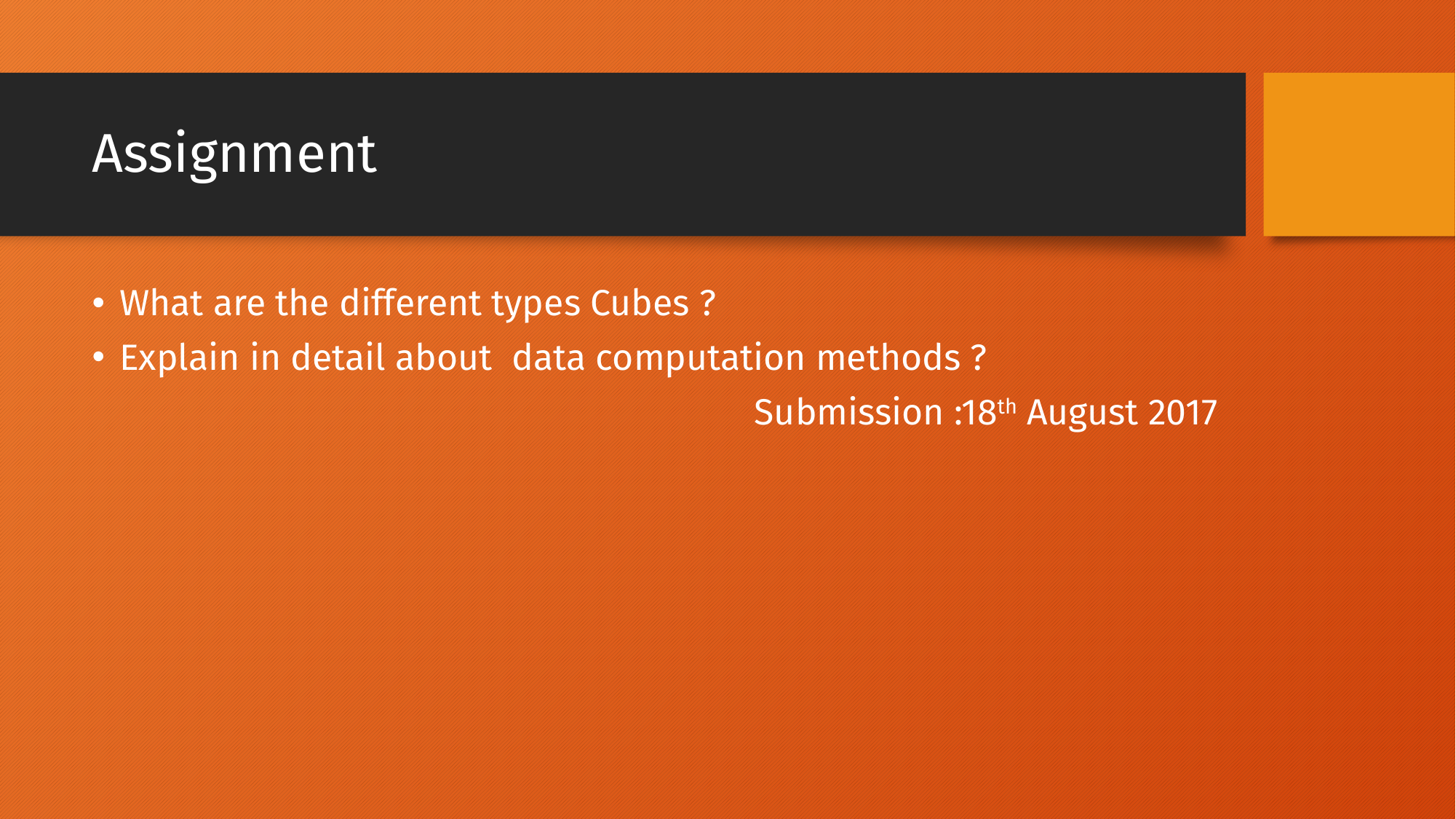

# Assignment
What are the different types Cubes ?
Explain in detail about  data computation methods ?
Submission :18th August 2017